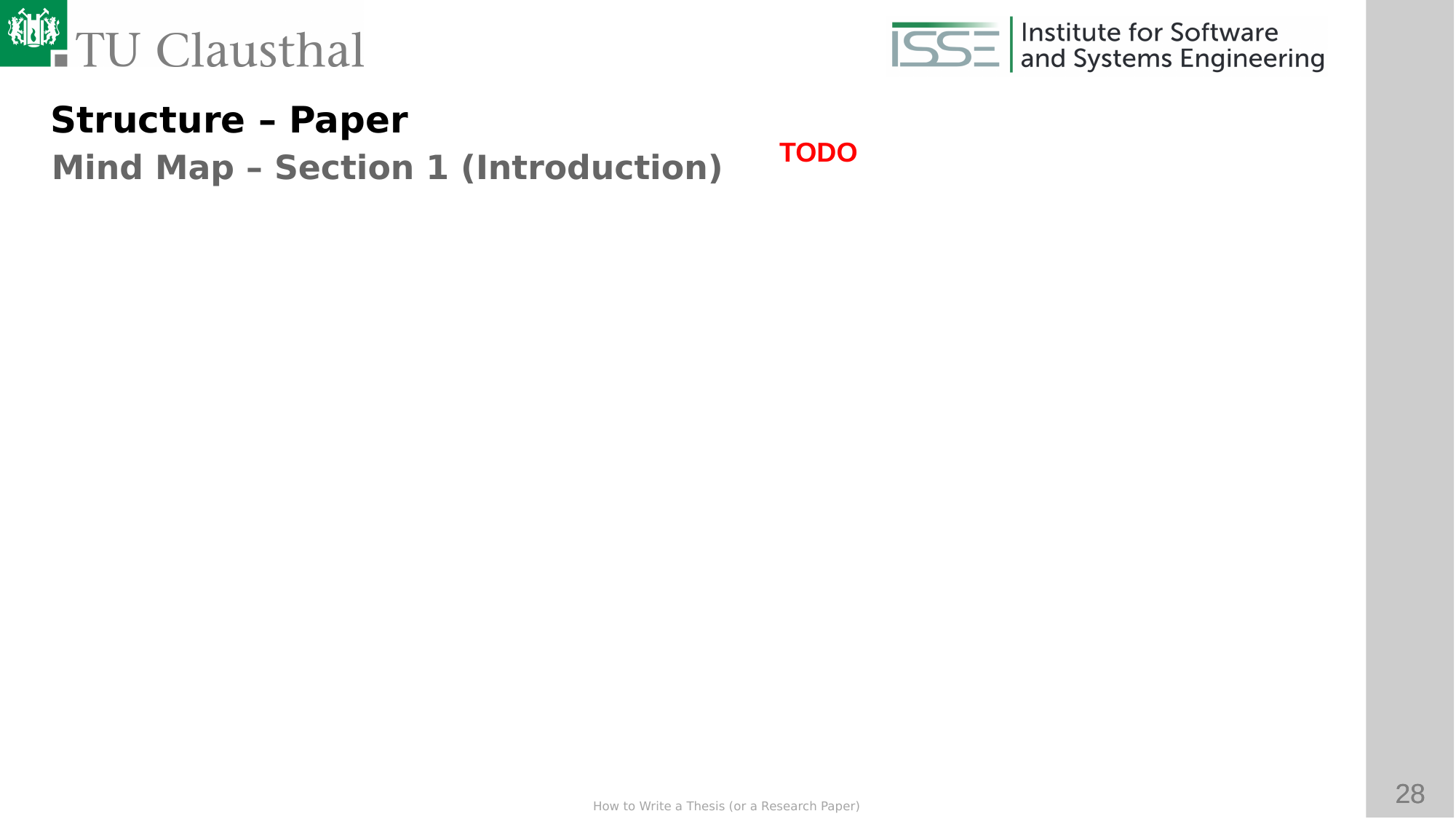

Structure – Paper
TODO

Mind Map – Section 1 (Introduction)